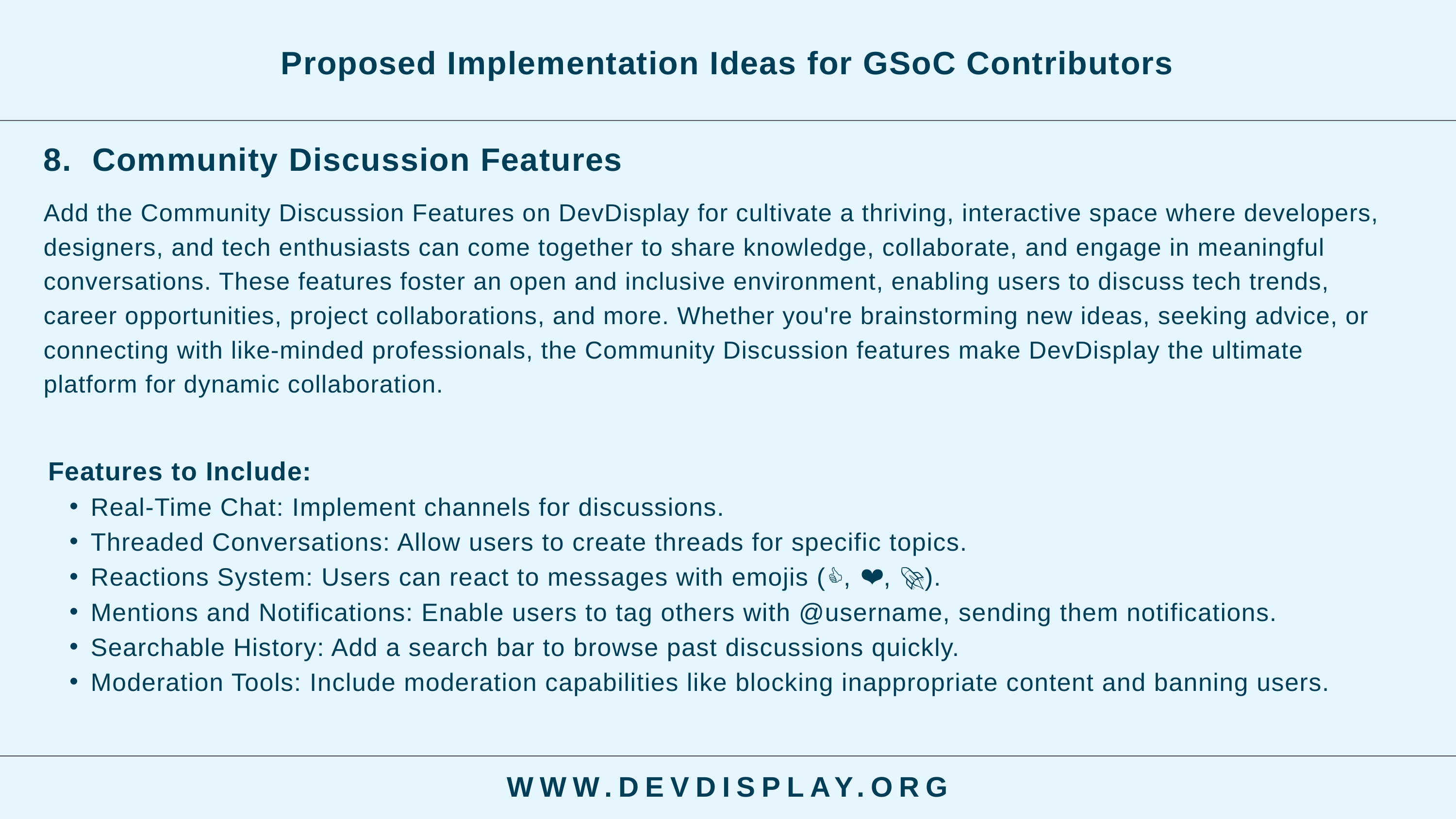

Proposed Implementation Ideas for GSoC Contributors

8.  Community Discussion Features
Add the Community Discussion Features on DevDisplay for cultivate a thriving, interactive space where developers, designers, and tech enthusiasts can come together to share knowledge, collaborate, and engage in meaningful conversations. These features foster an open and inclusive environment, enabling users to discuss tech trends, career opportunities, project collaborations, and more. Whether you're brainstorming new ideas, seeking advice, or connecting with like-minded professionals, the Community Discussion features make DevDisplay the ultimate platform for dynamic collaboration.
Features to Include:
Real-Time Chat: Implement channels for discussions.
Threaded Conversations: Allow users to create threads for specific topics.
Reactions System: Users can react to messages with emojis (👍, ❤️, 🚀).
Mentions and Notifications: Enable users to tag others with @username, sending them notifications.
Searchable History: Add a search bar to browse past discussions quickly.
Moderation Tools: Include moderation capabilities like blocking inappropriate content and banning users.

WWW.DEVDISPLAY.ORG